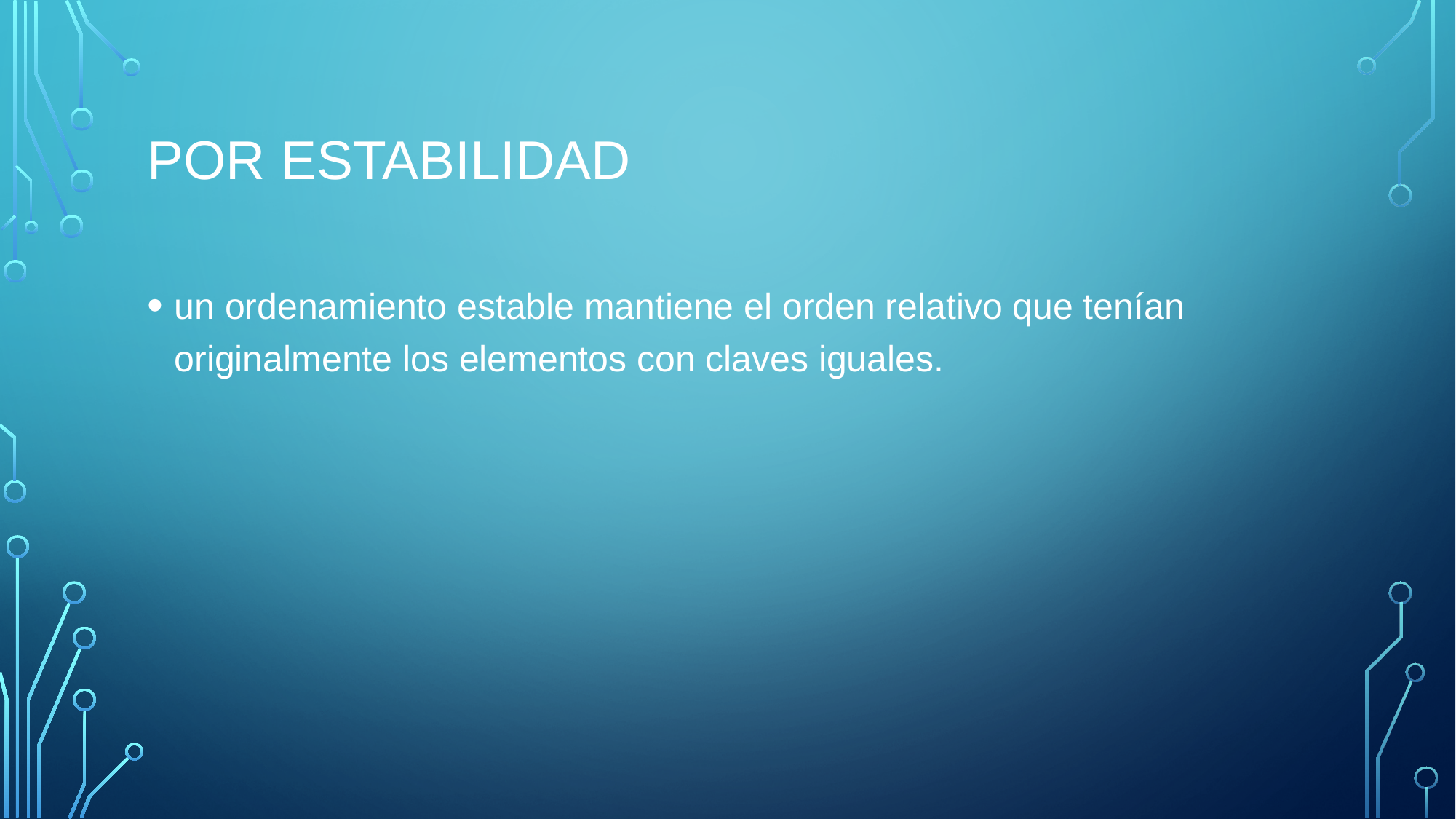

# Por estabilidad
un ordenamiento estable mantiene el orden relativo que tenían originalmente los elementos con claves iguales.